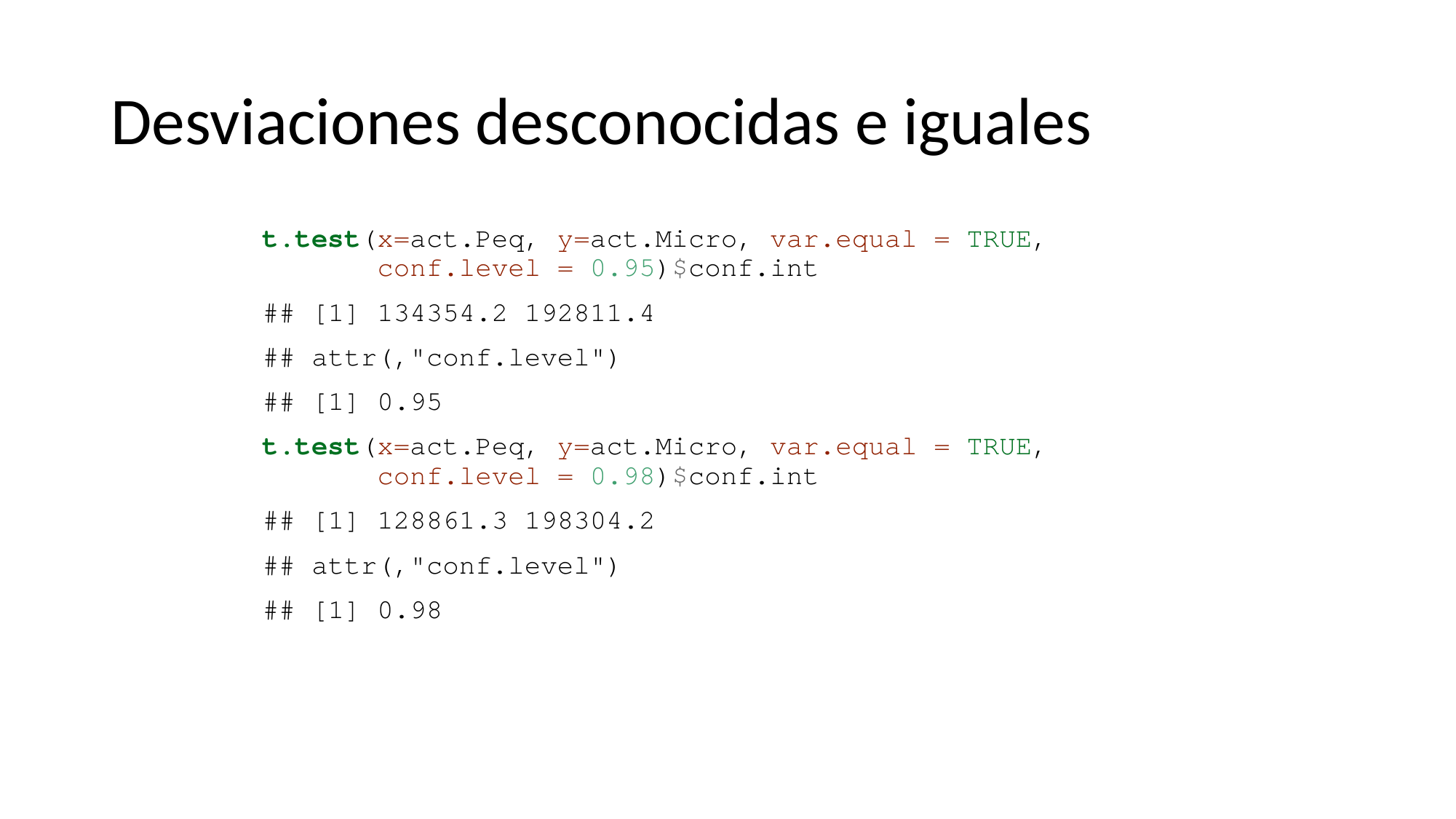

# Desviaciones desconocidas e iguales
t.test(x=act.Peq, y=act.Micro, var.equal = TRUE,
       conf.level = 0.95)$conf.int
## [1] 134354.2 192811.4
## attr(,"conf.level")
## [1] 0.95
t.test(x=act.Peq, y=act.Micro, var.equal = TRUE,
       conf.level = 0.98)$conf.int
## [1] 128861.3 198304.2
## attr(,"conf.level")
## [1] 0.98